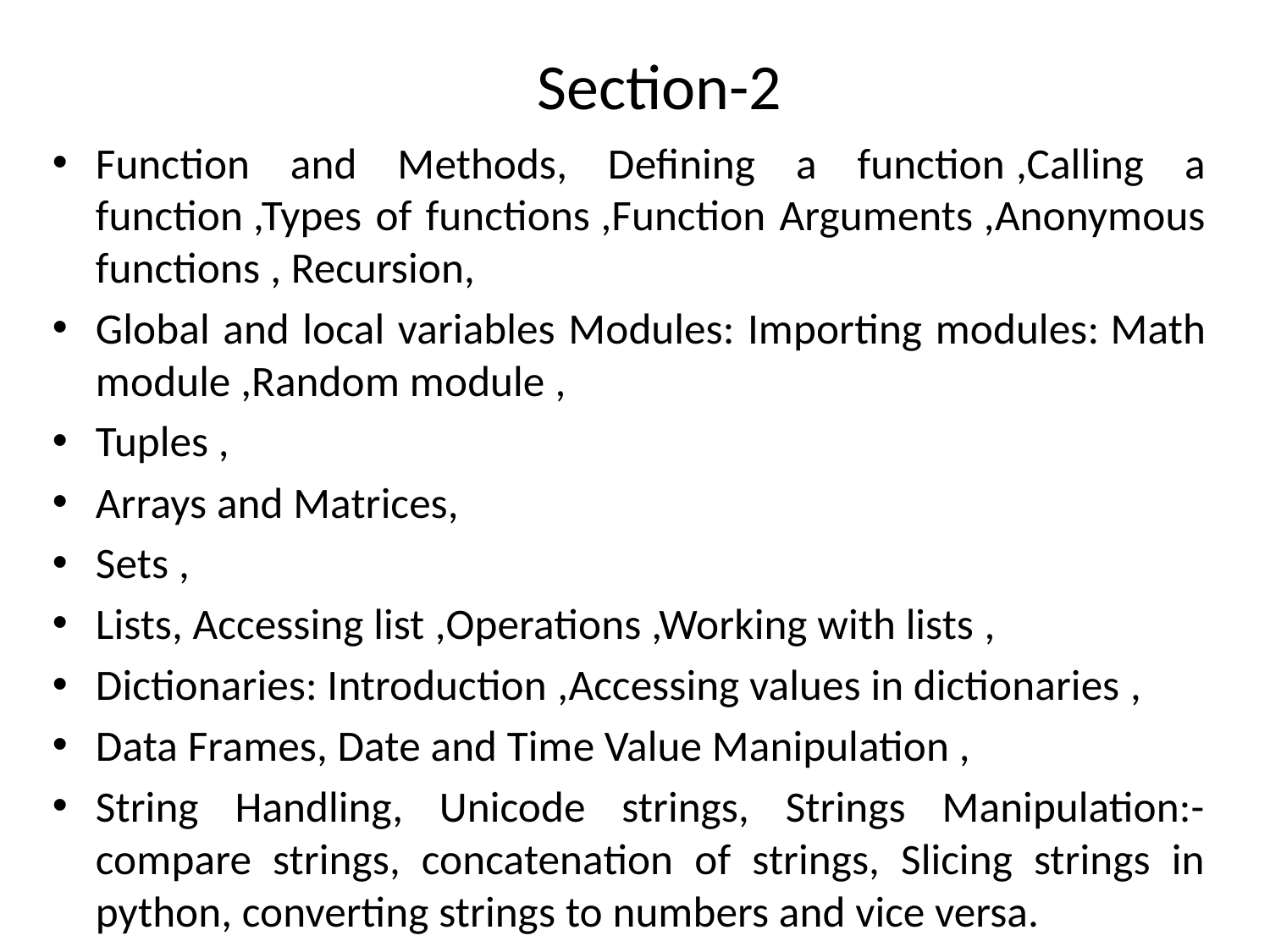

# Section-2
Function and Methods, Defining a function ,Calling a function ,Types of functions ,Function Arguments ,Anonymous functions , Recursion,
Global and local variables Modules: Importing modules: Math module ,Random module ,
Tuples ,
Arrays and Matrices,
Sets ,
Lists, Accessing list ,Operations ,Working with lists ,
Dictionaries: Introduction ,Accessing values in dictionaries ,
Data Frames, Date and Time Value Manipulation ,
String Handling, Unicode strings, Strings Manipulation:-compare strings, concatenation of strings, Slicing strings in python, converting strings to numbers and vice versa.